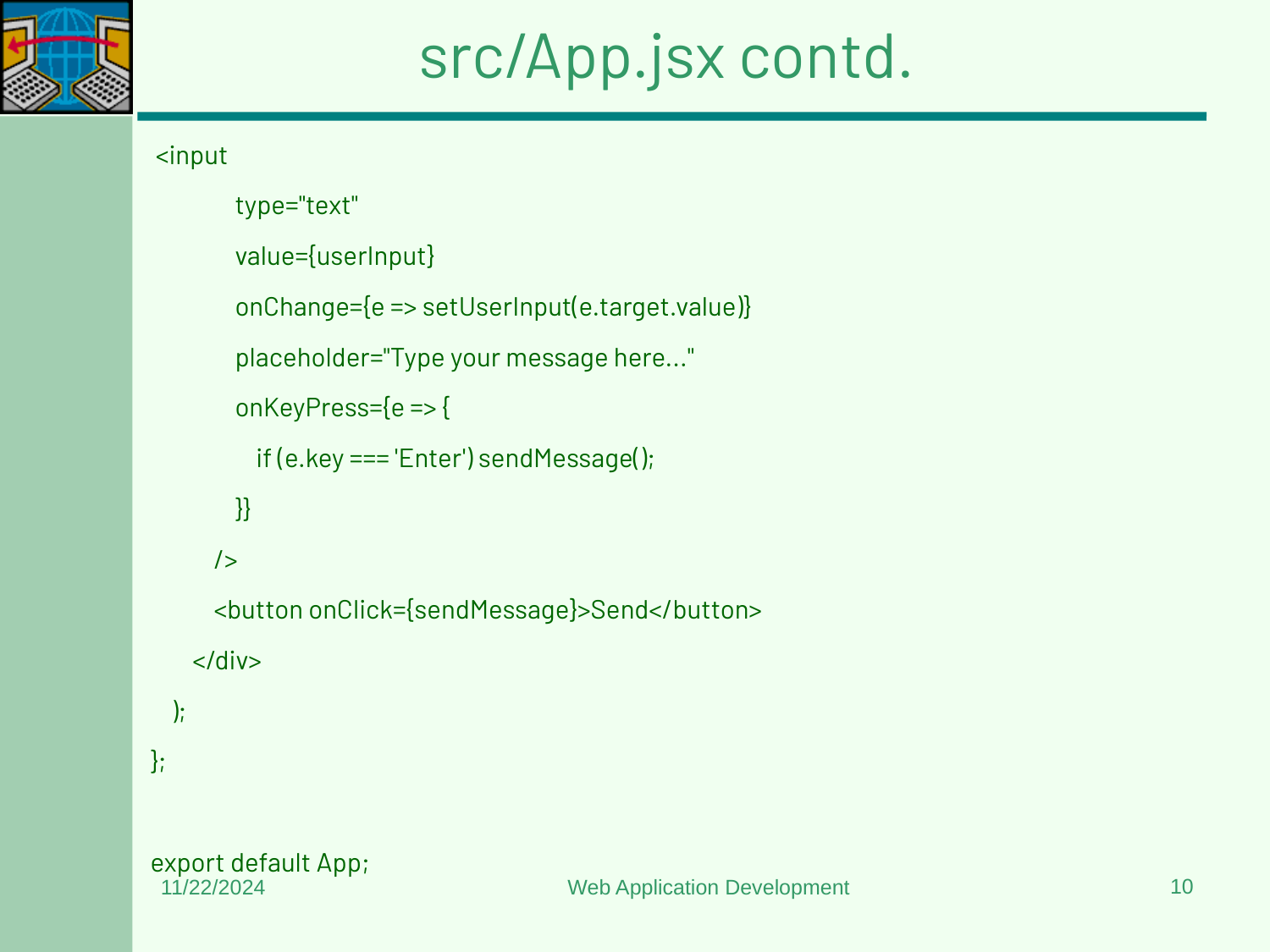

# src/App.jsx contd.
 <input
                type="text"
                value={userInput}
                onChange={e => setUserInput(e.target.value)}
                placeholder="Type your message here..."
                onKeyPress={e => {
                    if (e.key === 'Enter') sendMessage();
                }}
            />
            <button onClick={sendMessage}>Send</button>
        </div>
    );
};

export default App;
10
11/22/2024
Web Application Development